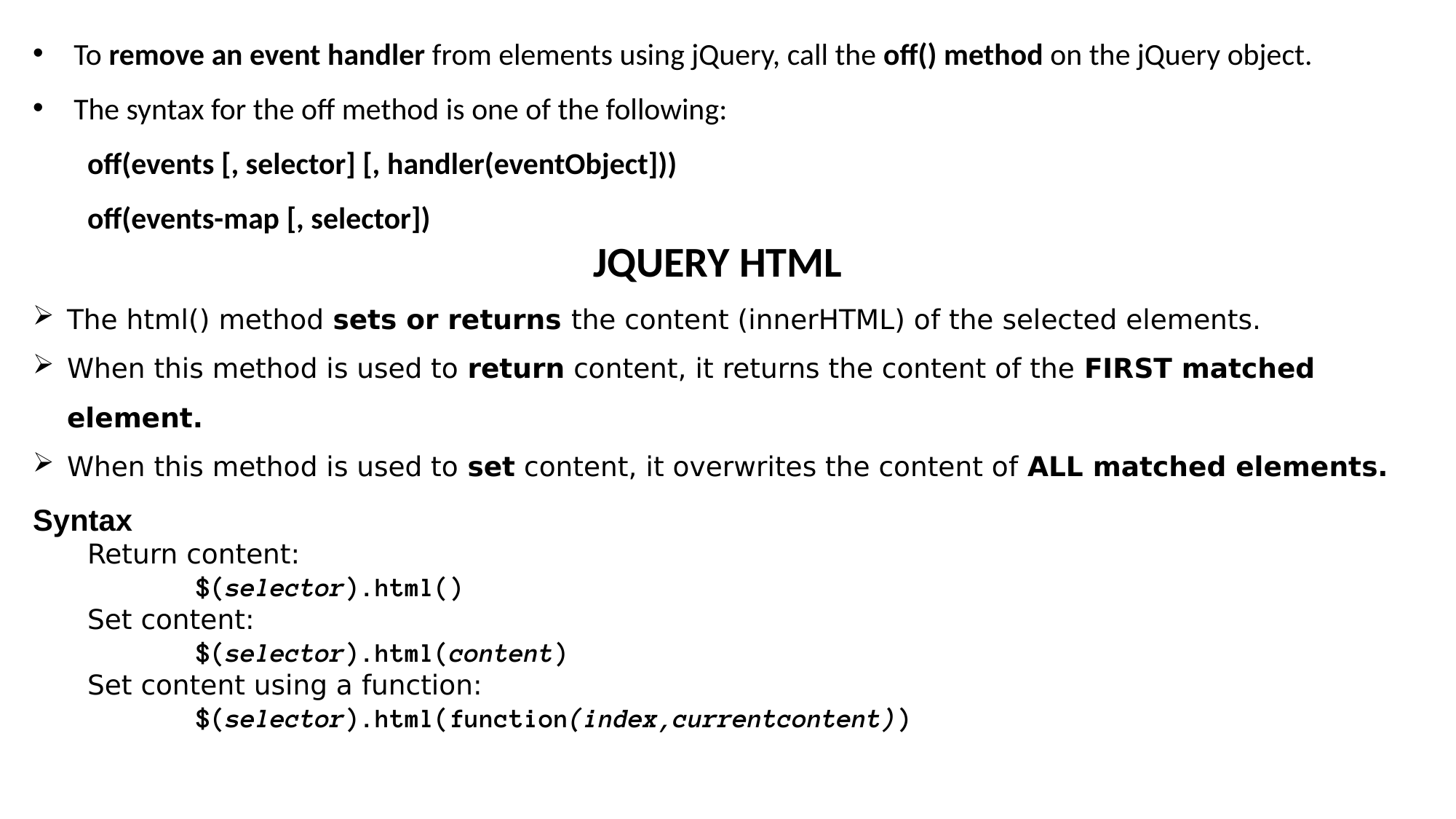

To remove an event handler from elements using jQuery, call the off() method on the jQuery object.
The syntax for the off method is one of the following:
off(events [, selector] [, handler(eventObject]))
off(events-map [, selector])

JQUERY HTML
The html() method sets or returns the content (innerHTML) of the selected elements.
When this method is used to return content, it returns the content of the FIRST matched element.
When this method is used to set content, it overwrites the content of ALL matched elements.
Syntax
Return content:
	$(selector).html()
Set content:
	$(selector).html(content)
Set content using a function:
	$(selector).html(function(index,currentcontent))